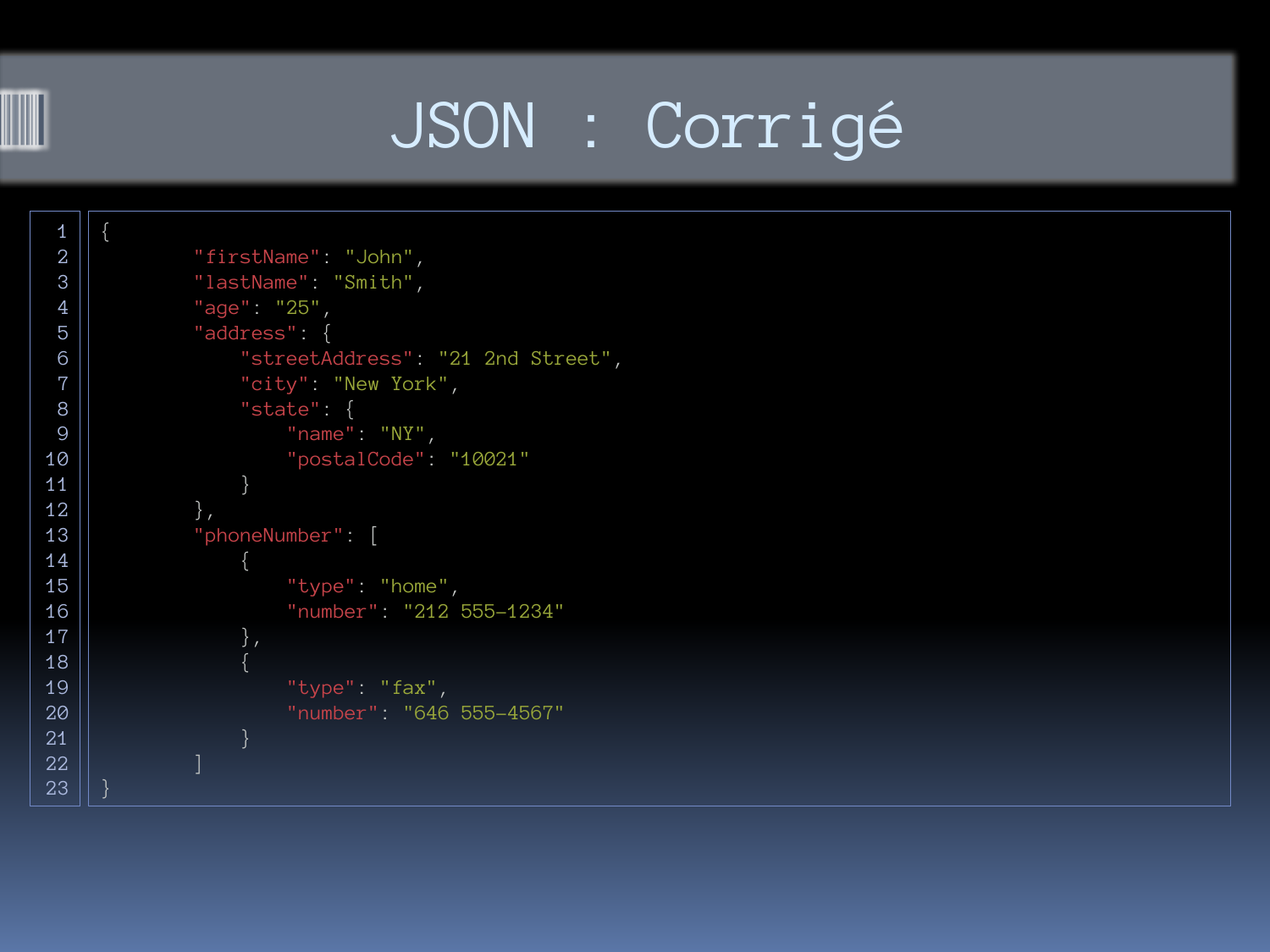

# JSON : Corrigé
1
2
3
4
5
6
7
8
9
10
11
12
13
14
15
16
17
18
19
20
21
22
23
{
        "firstName": "John",
        "lastName": "Smith",
        "age": "25",
        "address": {
            "streetAddress": "21 2nd Street",
            "city": "New York",
            "state": {
                "name": "NY",
                "postalCode": "10021"
            }
        },
        "phoneNumber": [
            {
                "type": "home",
                "number": "212 555-1234"
            },
            {
                "type": "fax",
                "number": "646 555-4567"
            }
        ]
}